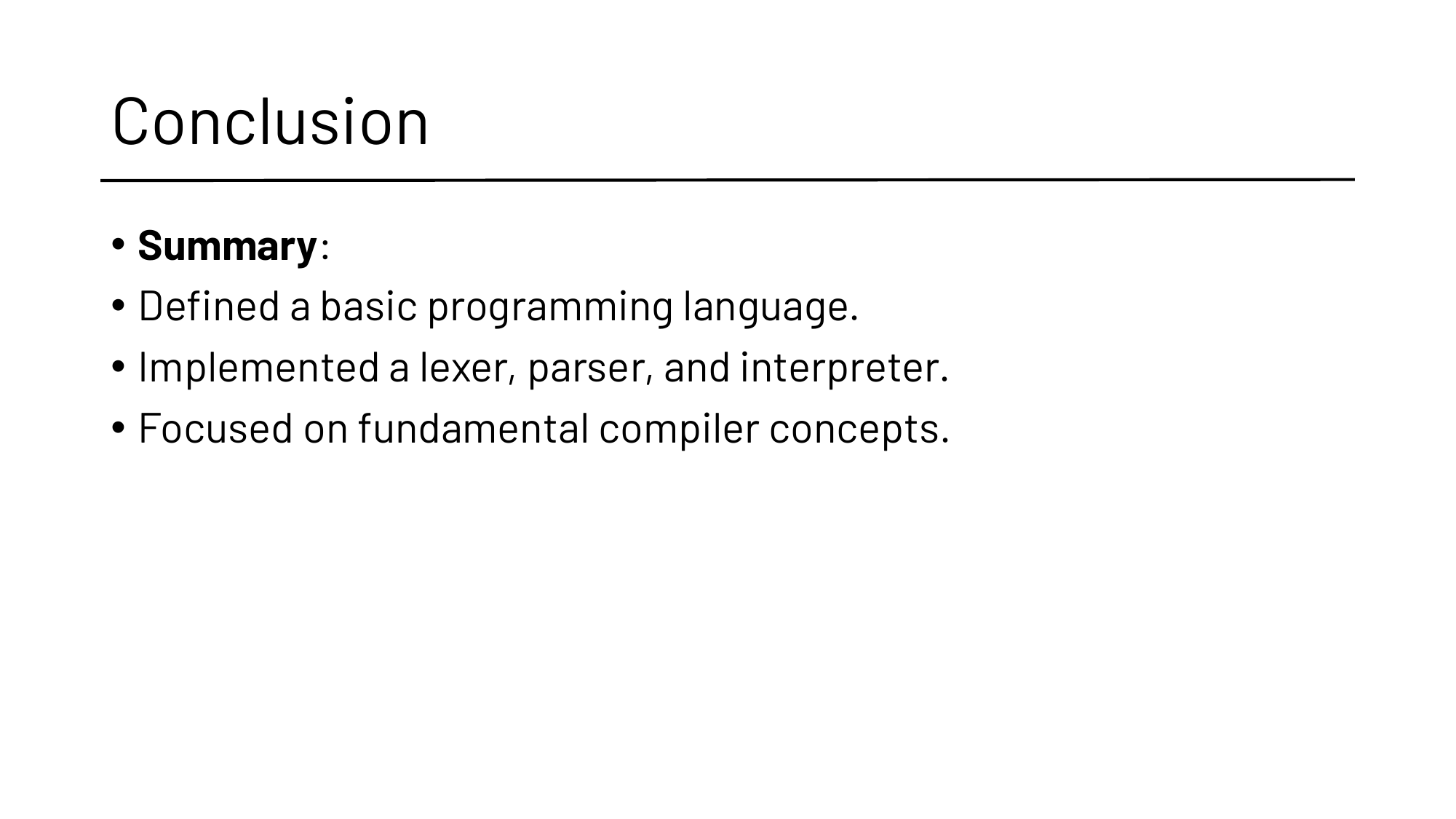

# Conclusion
Summary:
Defined a basic programming language.
Implemented a lexer, parser, and interpreter.
Focused on fundamental compiler concepts.